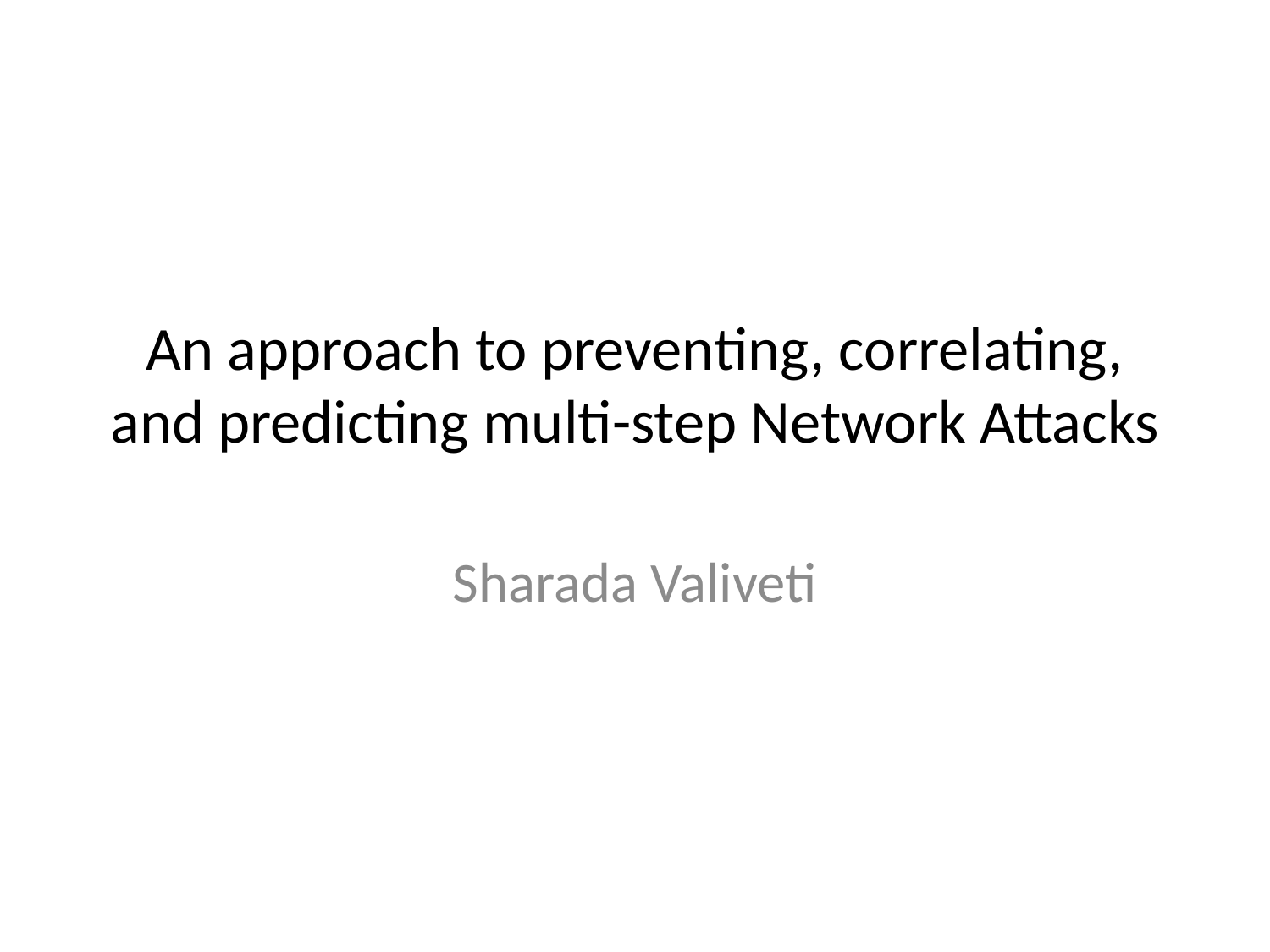

# An approach to preventing, correlating, and predicting multi-step Network Attacks
Sharada Valiveti